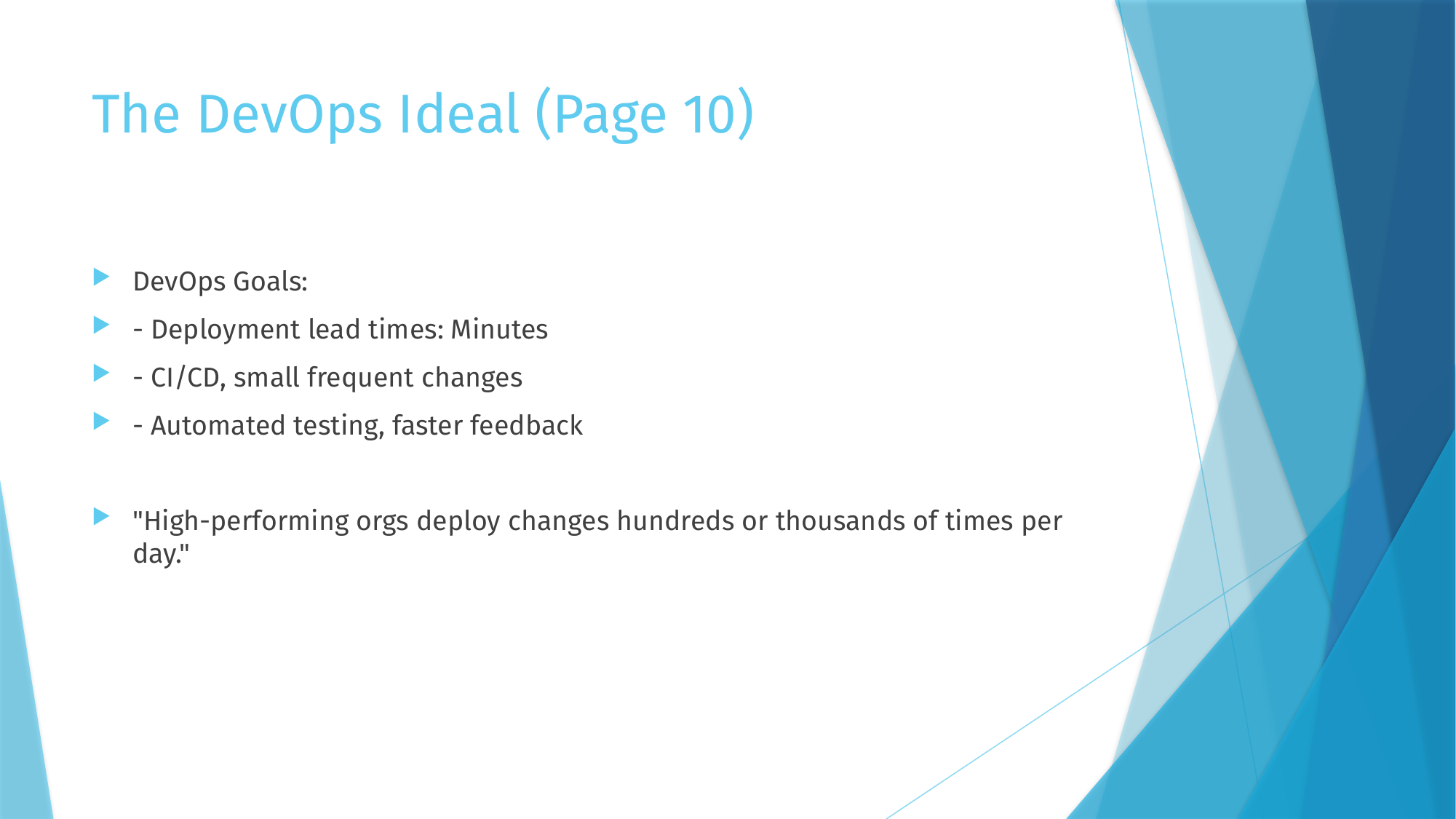

# The DevOps Ideal (Page 10)
DevOps Goals:
- Deployment lead times: Minutes
- CI/CD, small frequent changes
- Automated testing, faster feedback

"High-performing orgs deploy changes hundreds or thousands of times per day."